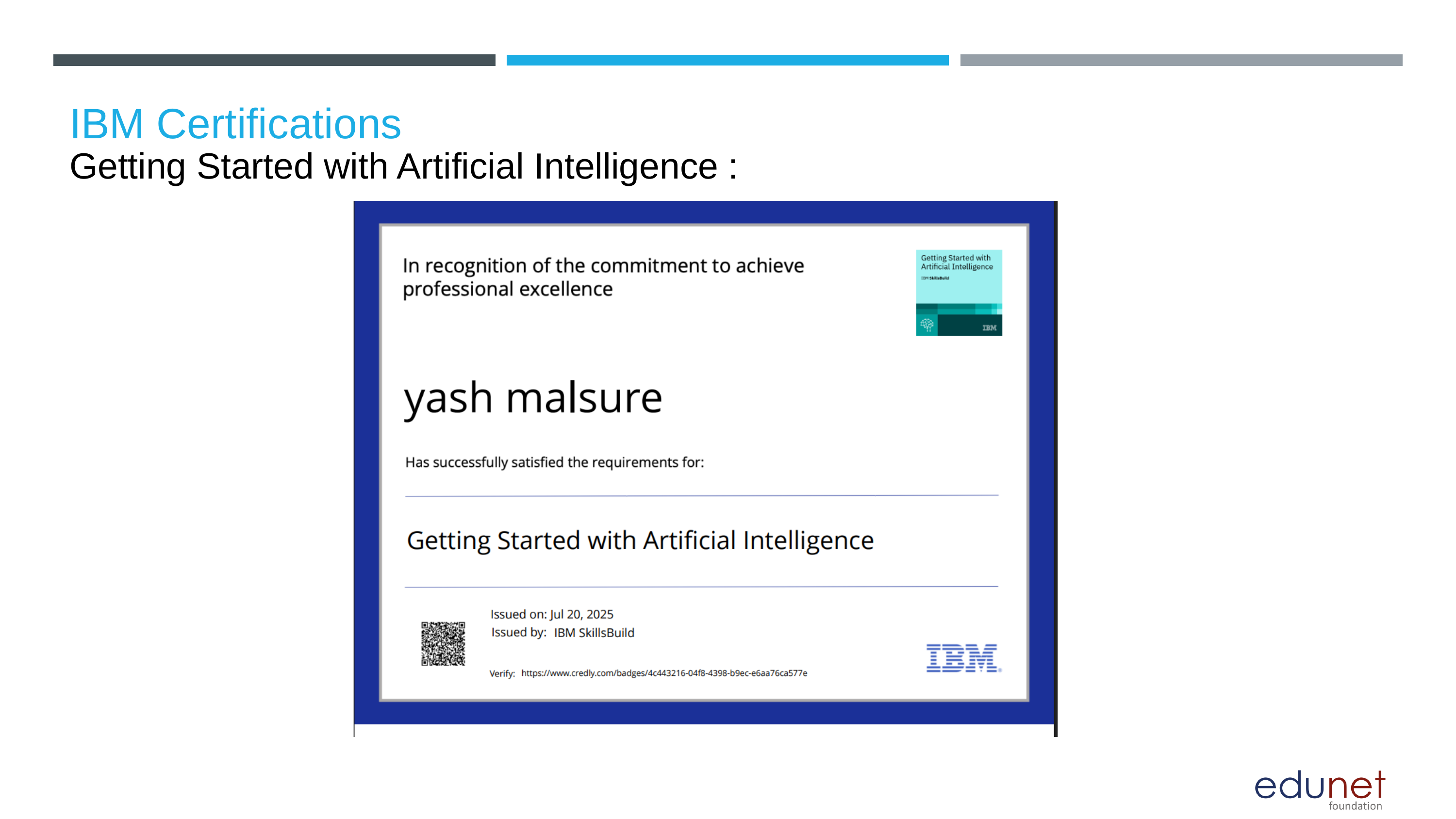

IBM Certifications
Getting Started with Artificial Intelligence :